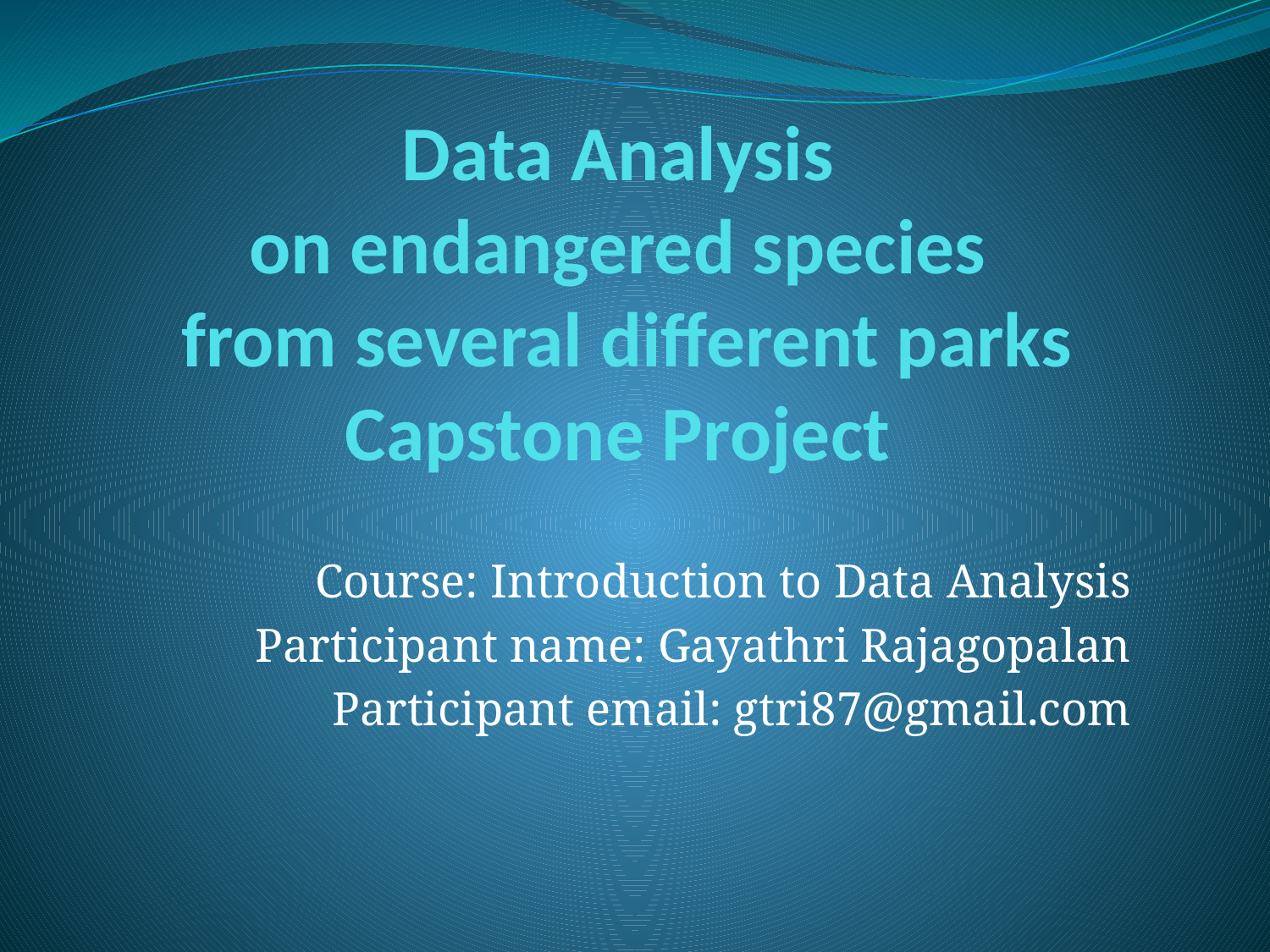

# Data Analysis on endangered species from several different parks Capstone Project
Course: Introduction to Data Analysis
Participant name: Gayathri Rajagopalan
Participant email: gtri87@gmail.com